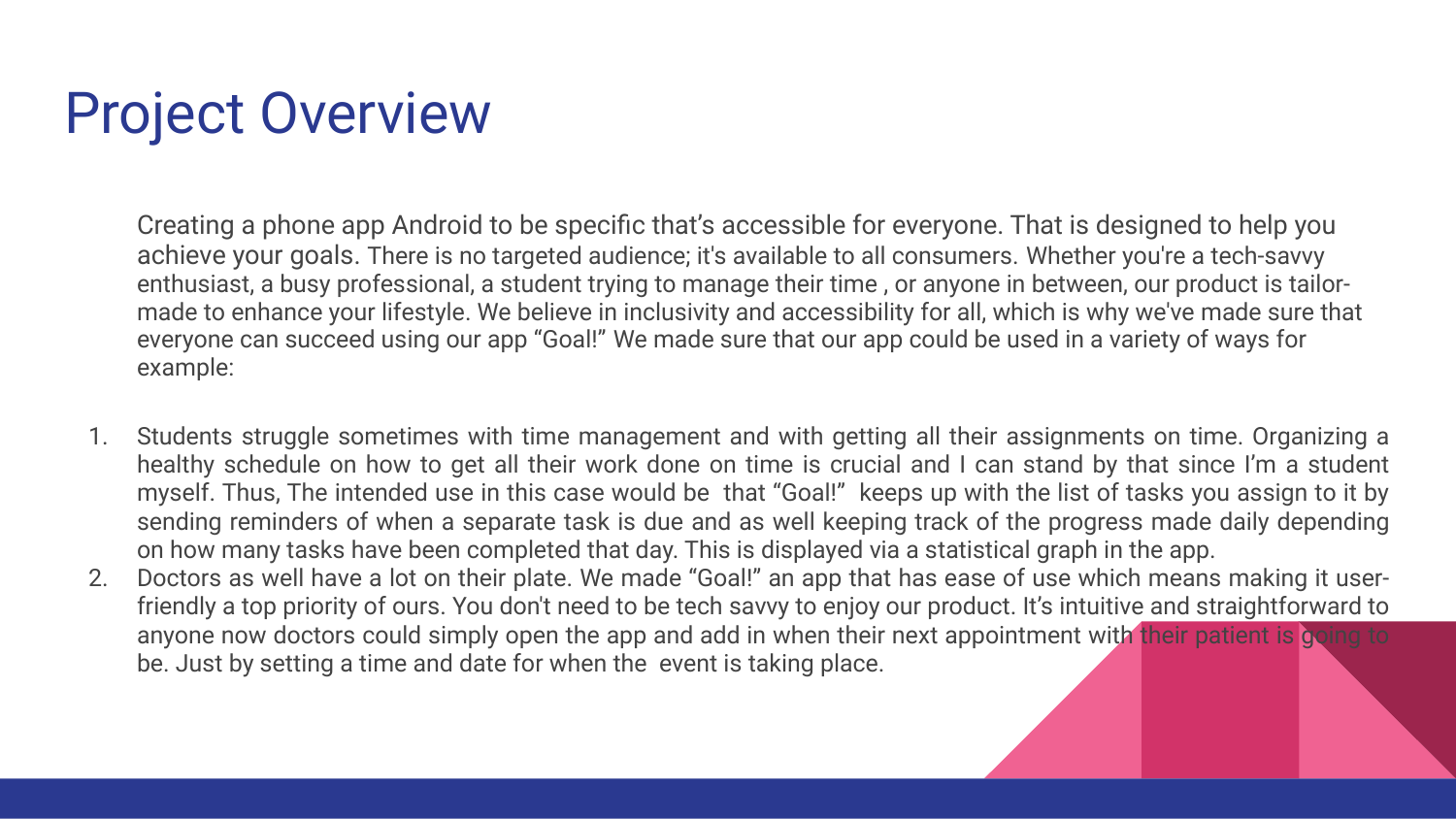

# Project Overview
Creating a phone app Android to be specific that’s accessible for everyone. That is designed to help you achieve your goals. There is no targeted audience; it's available to all consumers. Whether you're a tech-savvy enthusiast, a busy professional, a student trying to manage their time , or anyone in between, our product is tailor-made to enhance your lifestyle. We believe in inclusivity and accessibility for all, which is why we've made sure that everyone can succeed using our app “Goal!” We made sure that our app could be used in a variety of ways for example:

Students struggle sometimes with time management and with getting all their assignments on time. Organizing a healthy schedule on how to get all their work done on time is crucial and I can stand by that since I’m a student myself. Thus, The intended use in this case would be  that “Goal!”  keeps up with the list of tasks you assign to it by sending reminders of when a separate task is due and as well keeping track of the progress made daily depending on how many tasks have been completed that day. This is displayed via a statistical graph in the app.
Doctors as well have a lot on their plate. We made “Goal!” an app that has ease of use which means making it user-friendly a top priority of ours. You don't need to be tech savvy to enjoy our product. It’s intuitive and straightforward to anyone now doctors could simply open the app and add in when their next appointment with their patient is going to be. Just by setting a time and date for when the  event is taking place.